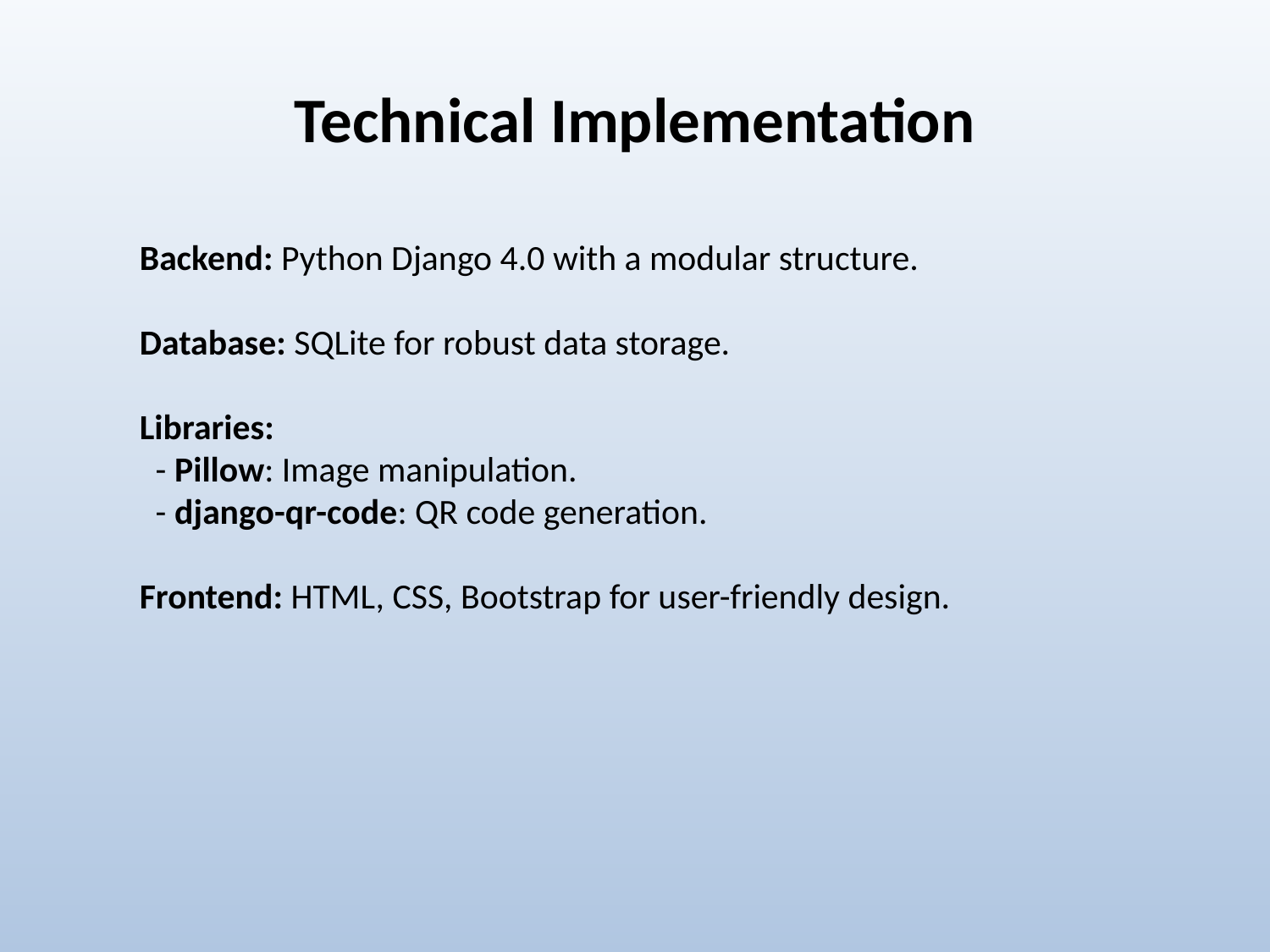

# Technical Implementation

Backend: Python Django 4.0 with a modular structure.
Database: SQLite for robust data storage.
Libraries:
  - Pillow: Image manipulation.
  - django-qr-code: QR code generation.
Frontend: HTML, CSS, Bootstrap for user-friendly design.